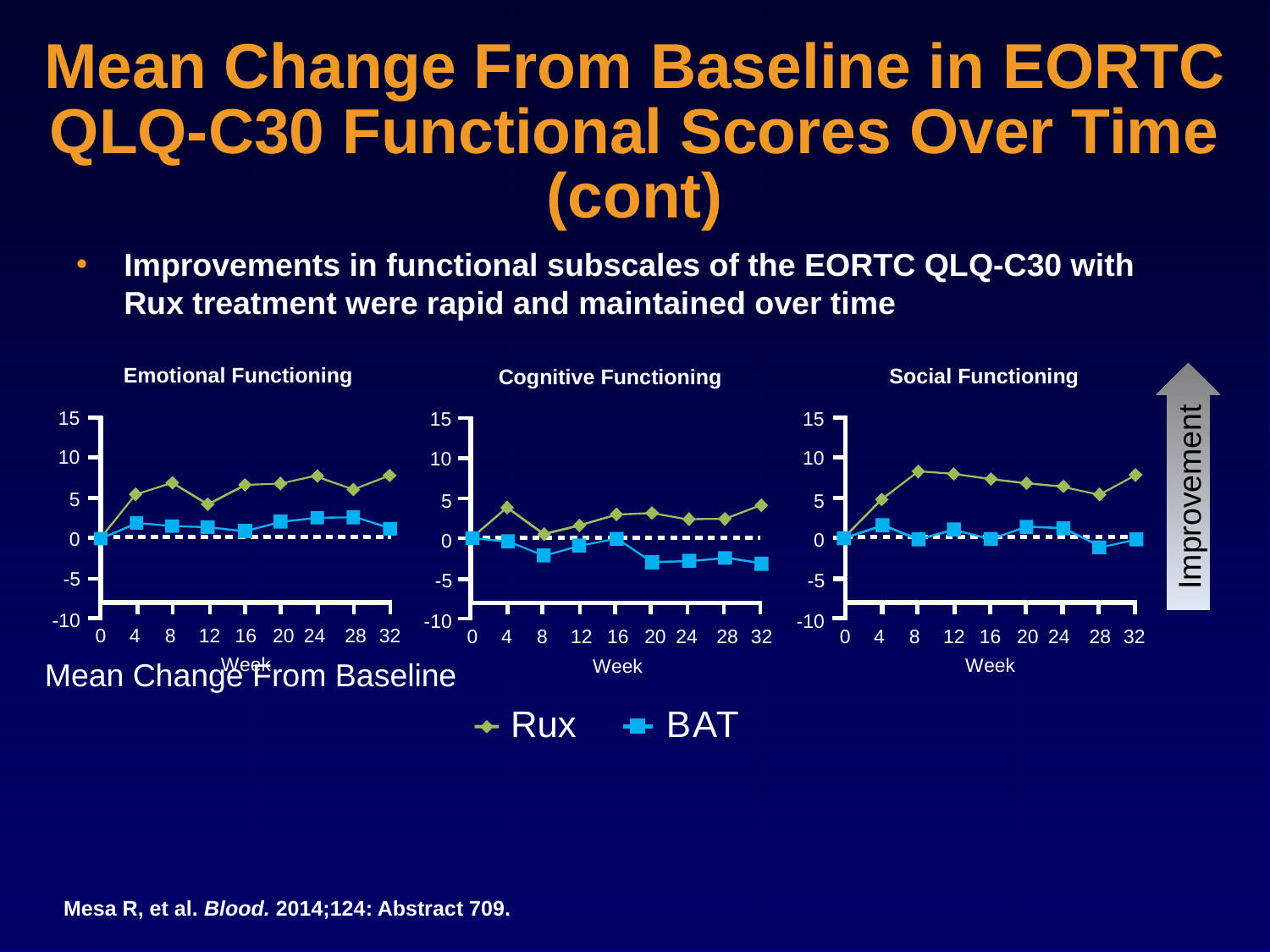

Mean Change From Baseline in EORTC QLQ-C30 Functional Scores Over Time (cont)
Improvements in functional subscales of the EORTC QLQ-C30 with Rux treatment were rapid and maintained over time
Emotional Functioning
Social Functioning
Cognitive Functioning
15
15
15

10
10
10
Improvement

5

5
5

0

0
0

-5
-5
-5

-10
-10
-10
0
4
8
12
16
20
24
28
32
0
4
8
12
16
20
24
28
32
0
4
8
12
16
20
24
28
32
W
eek
W
eek
W
eek
Mean Change From Baseline
Rux
B
A
T

Mesa R, et al. Blood. 2014;124: Abstract 709.